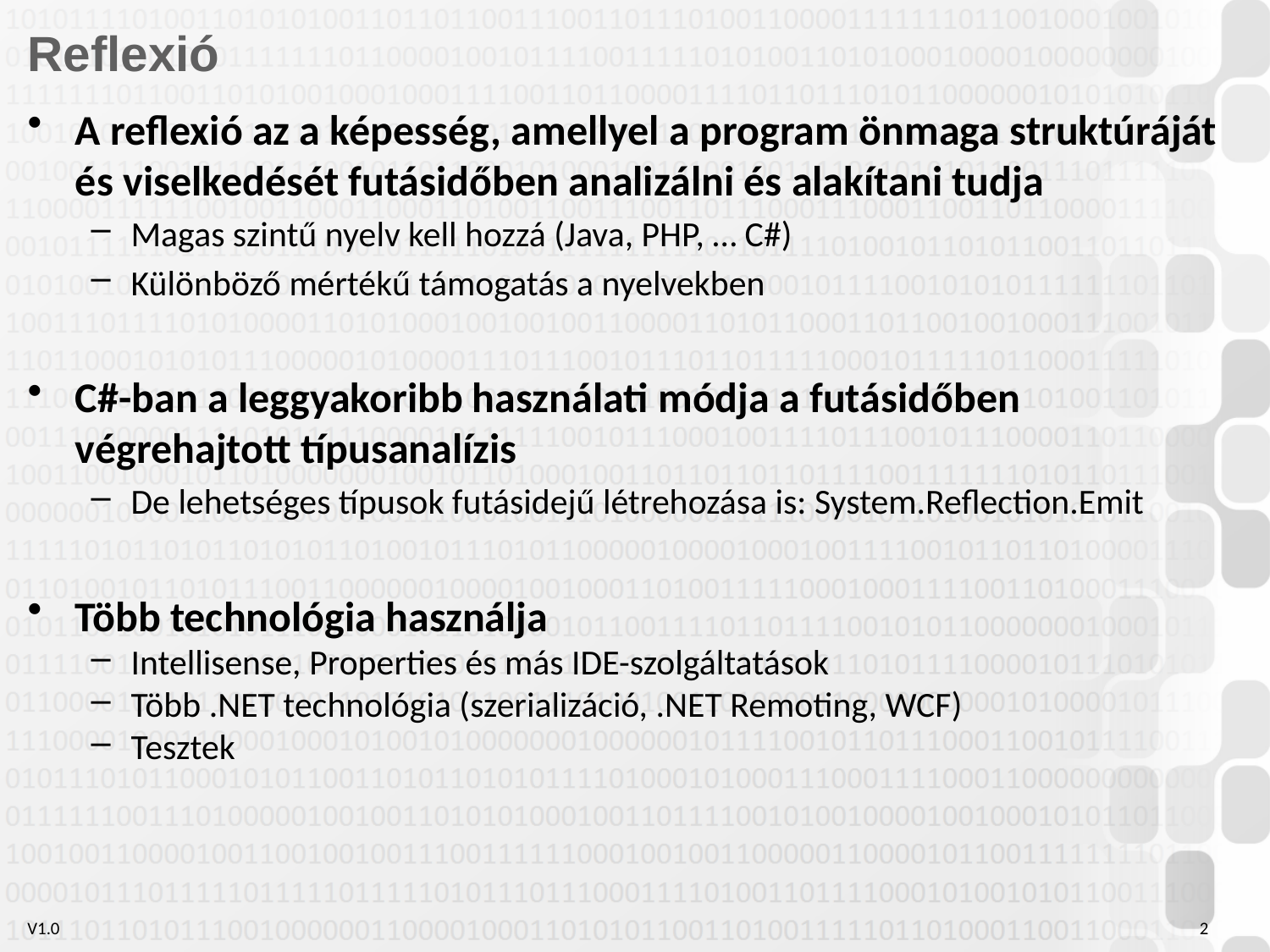

# Reflexió
A reflexió az a képesség, amellyel a program önmaga struktúráját és viselkedését futásidőben analizálni és alakítani tudja
Magas szintű nyelv kell hozzá (Java, PHP, … C#)
Különböző mértékű támogatás a nyelvekben

C#-ban a leggyakoribb használati módja a futásidőben végrehajtott típusanalízis
De lehetséges típusok futásidejű létrehozása is: System.Reflection.Emit

Több technológia használja
Intellisense, Properties és más IDE-szolgáltatások
Több .NET technológia (szerializáció, .NET Remoting, WCF)
Tesztek

2